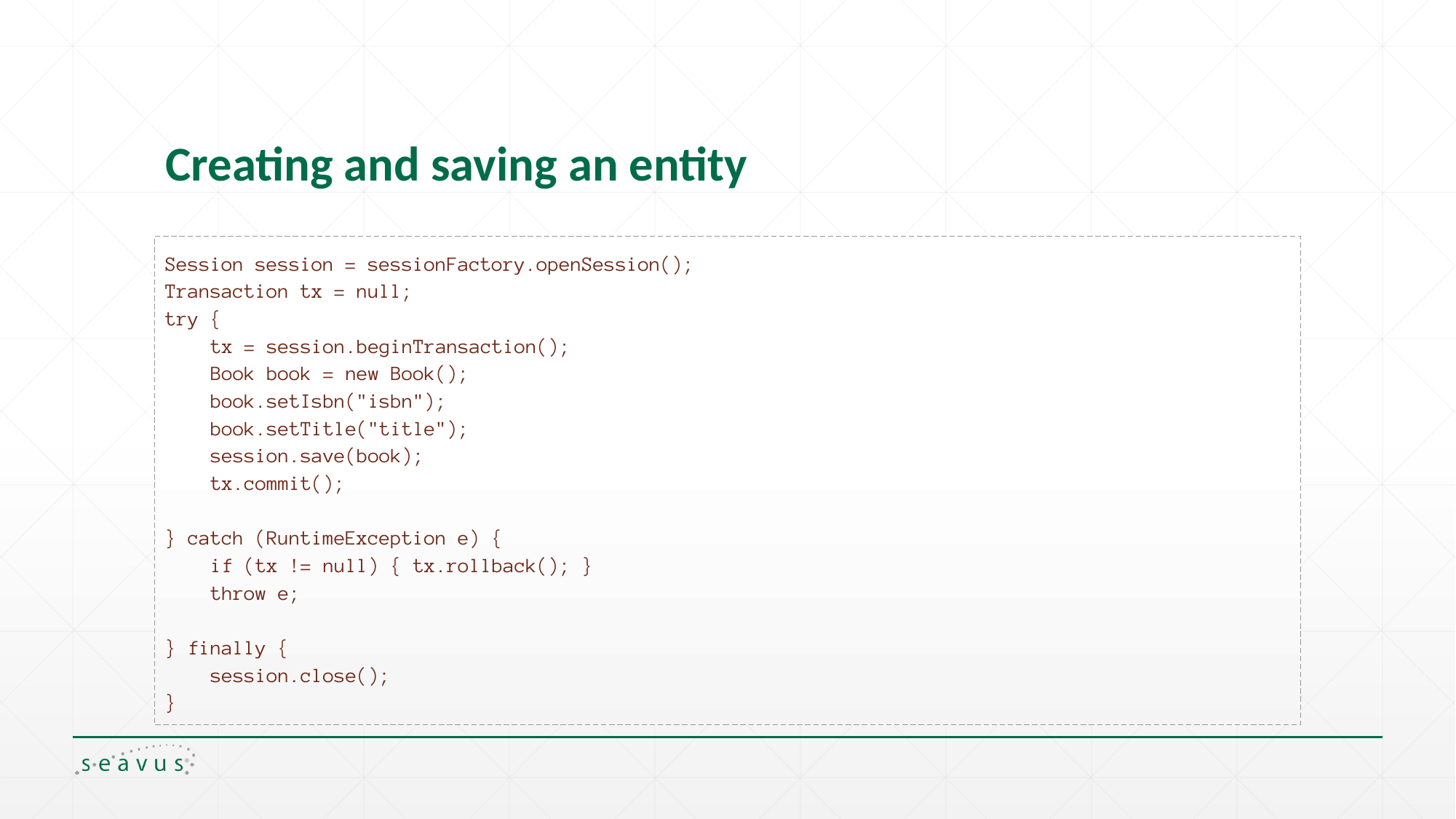

# Creating and saving an entity
Session session = sessionFactory.openSession();
Transaction tx = null;
try {
    tx = session.beginTransaction();
    Book book = new Book();
    book.setIsbn("isbn");
    book.setTitle("title");
    session.save(book);
    tx.commit();

} catch (RuntimeException e) {
    if (tx != null) { tx.rollback(); }
    throw e;

} finally {
    session.close();
}